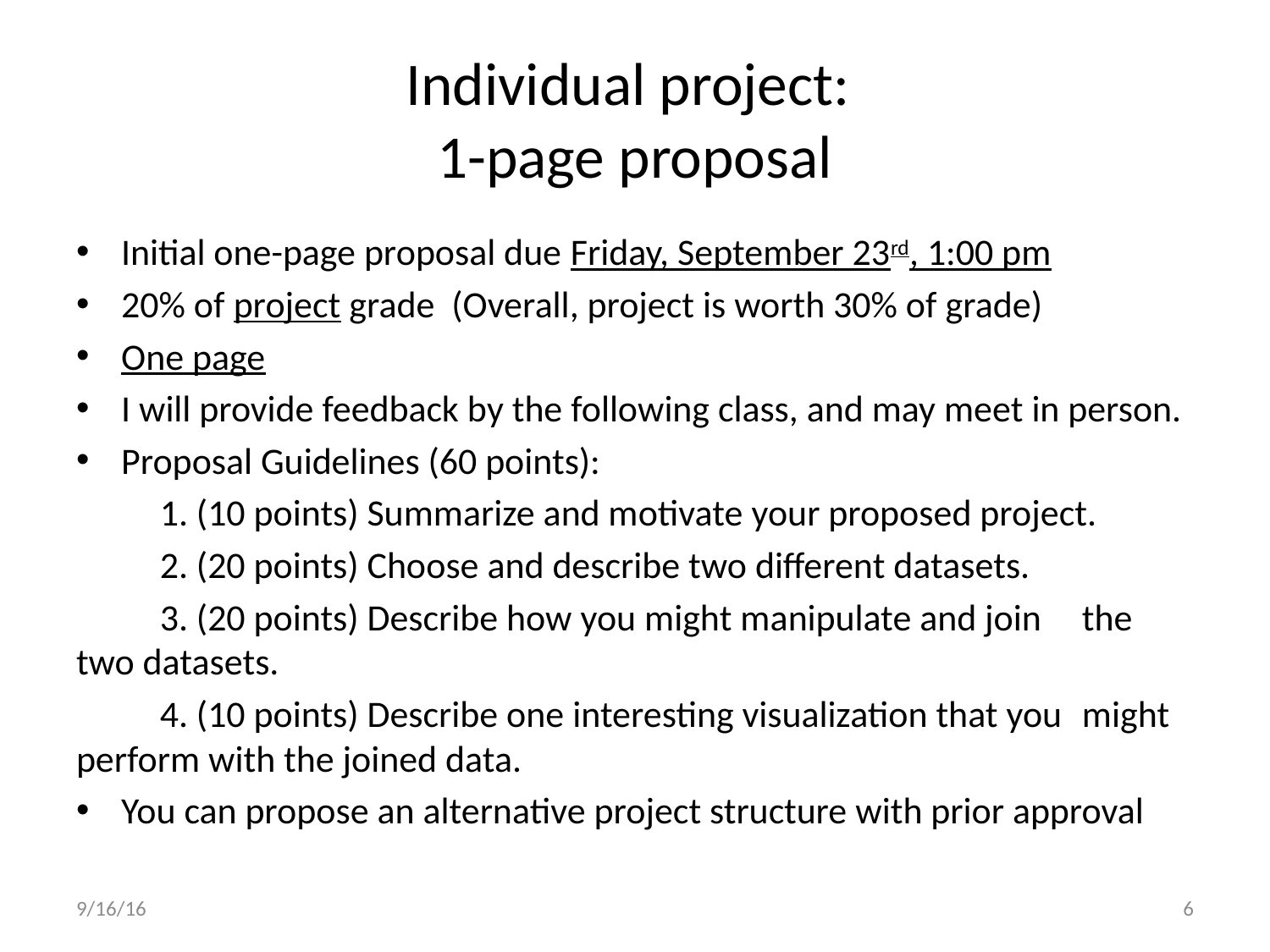

# Individual project: 1-page proposal
Initial one-page proposal due Friday, September 23rd, 1:00 pm
20% of project grade  (Overall, project is worth 30% of grade)
One page
I will provide feedback by the following class, and may meet in person.
Proposal Guidelines (60 points):
	1. (10 points) Summarize and motivate your proposed project.
	2. (20 points) Choose and describe two different datasets.
 	3. (20 points) Describe how you might manipulate and join 	the two datasets.
	4. (10 points) Describe one interesting visualization that you 	might perform with the joined data.
You can propose an alternative project structure with prior approval

9/16/16
6